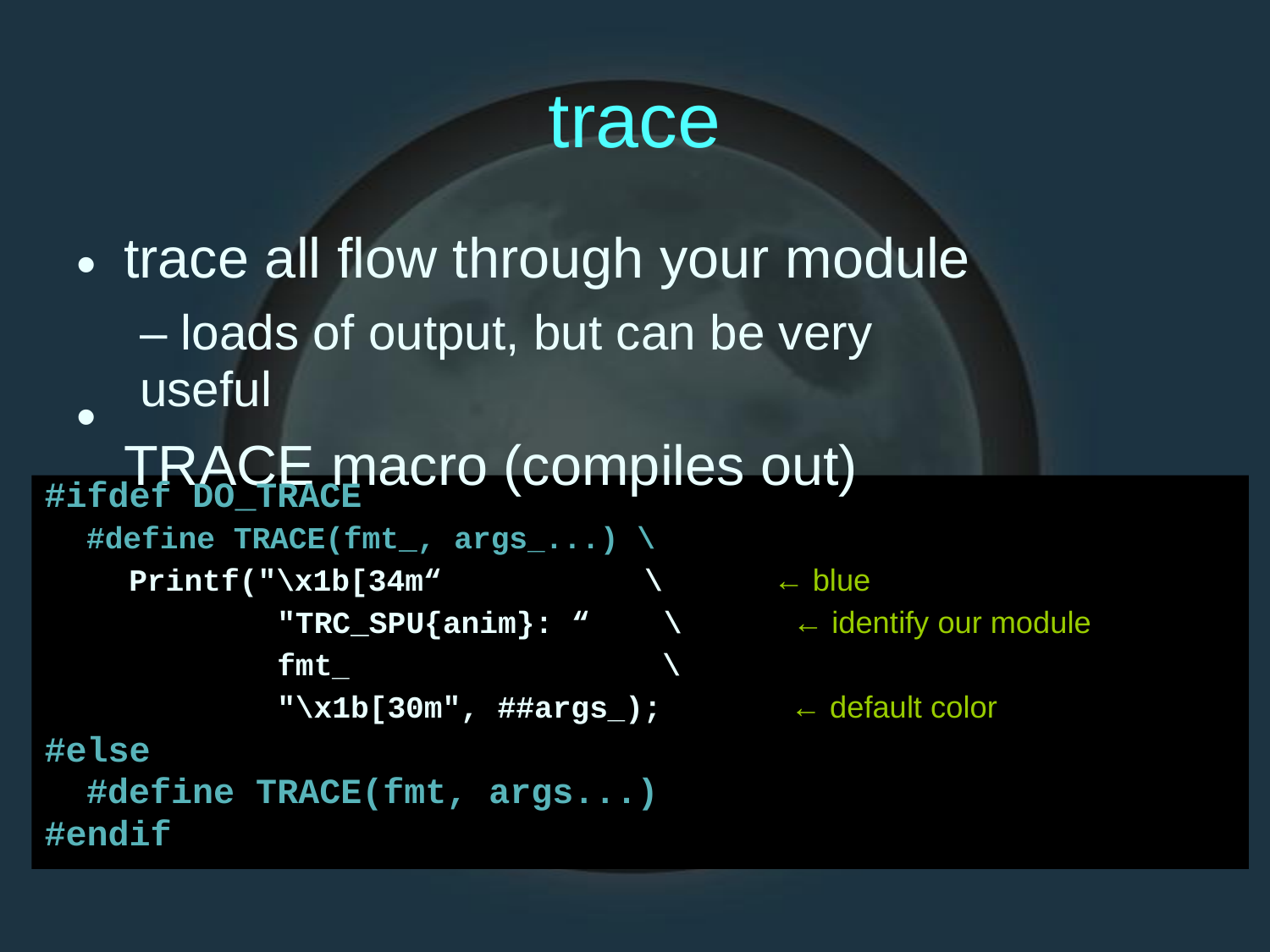

trace
trace all flow through your module
– loads of output, but can be very useful
TRACE macro (compiles out)
•
•

#ifdef DO_TRACE
#define TRACE(fmt_, args_...) \
Printf("\x1b[34m“           \      ← blue
"TRC_SPU{anim}: “    \      ← identify our module
fmt_                                    \
"\x1b[30m", ##args_);       ← default color
#else
#define TRACE(fmt, args...)
#endif